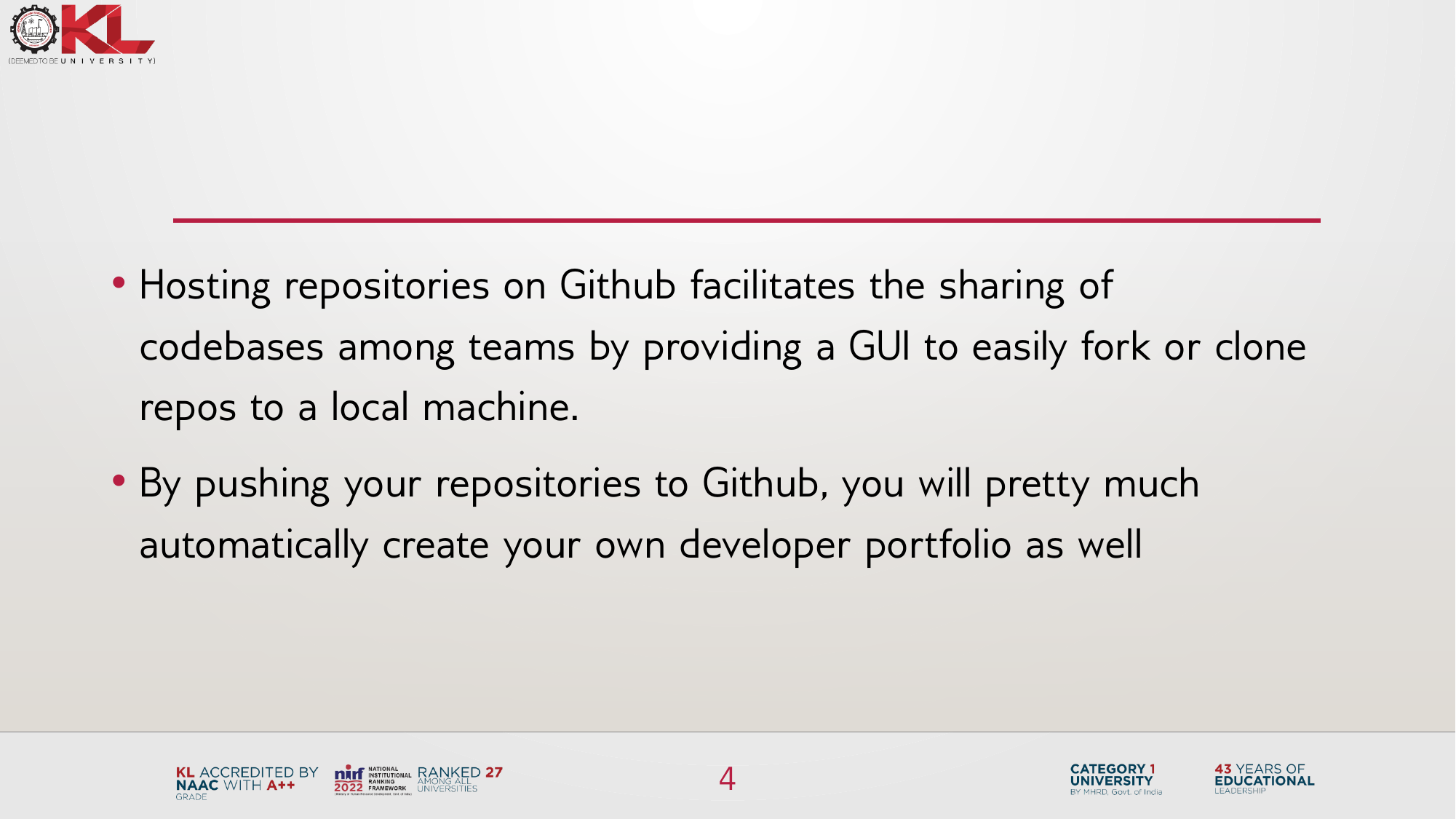

#
Hosting repositories on Github facilitates the sharing of codebases among teams by providing a GUI to easily fork or clone repos to a local machine.
By pushing your repositories to Github, you will pretty much automatically create your own developer portfolio as well
4